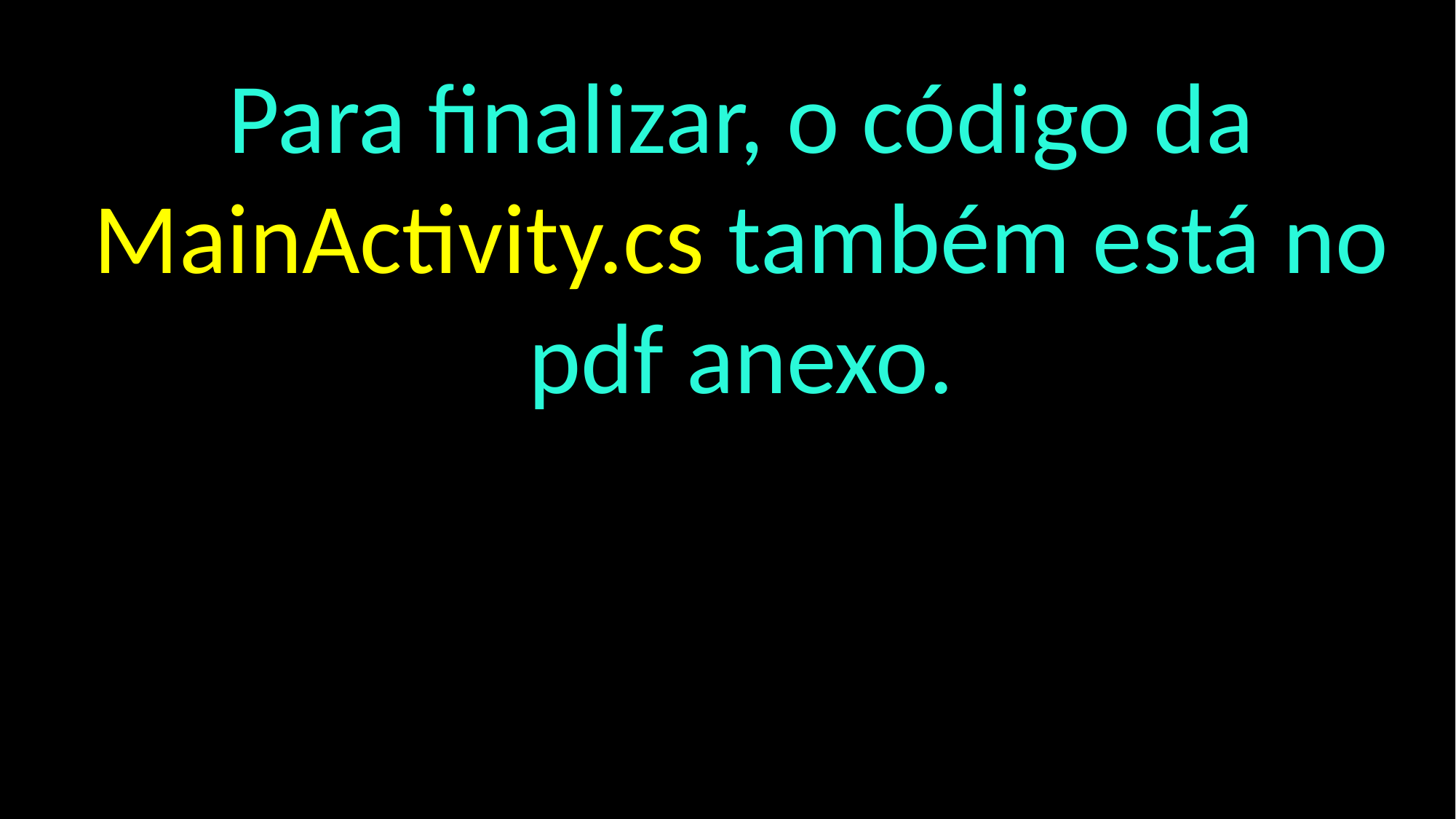

Para finalizar, o código da MainActivity.cs também está no pdf anexo.